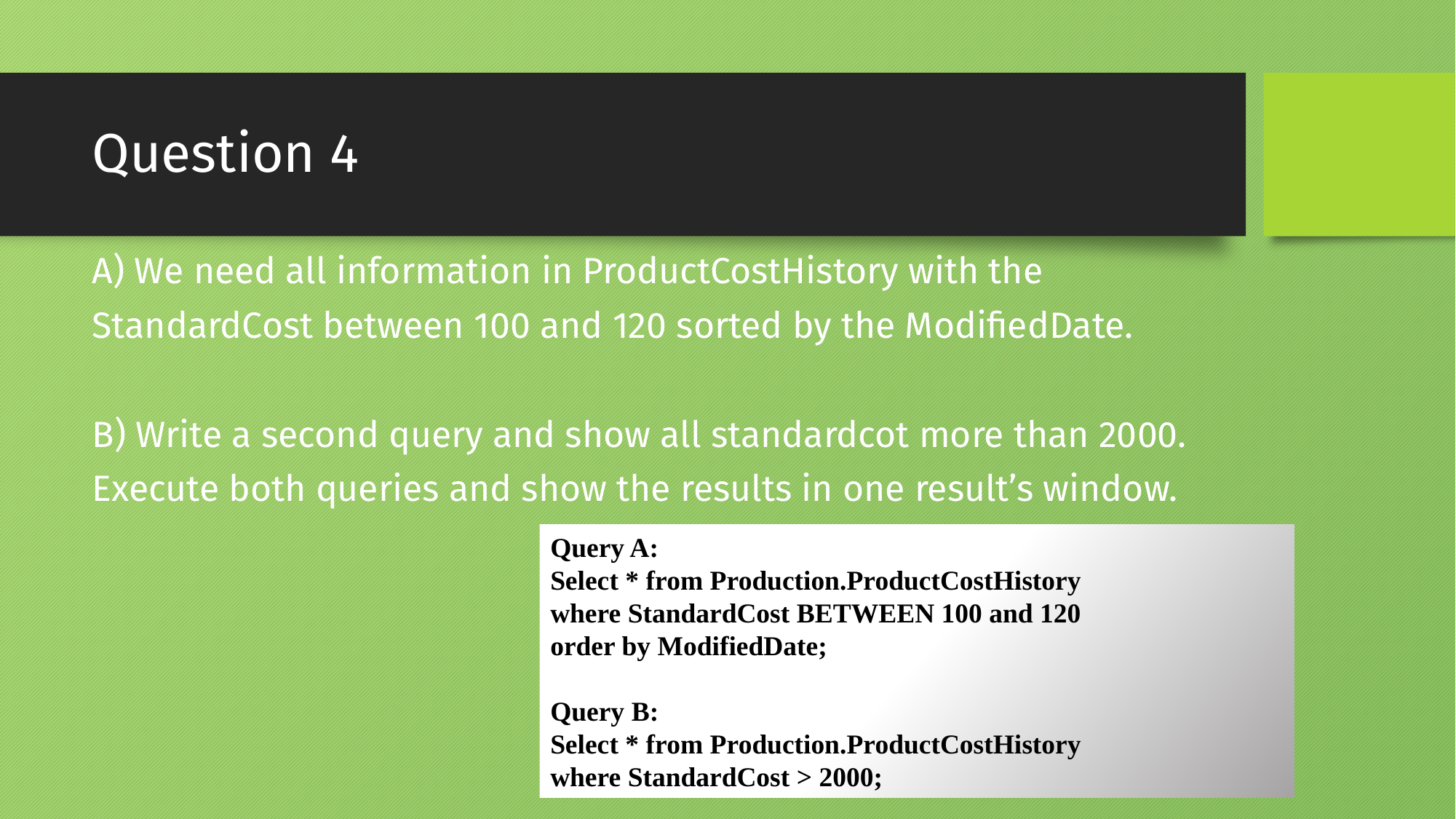

# Question 4
A) We need all information in ProductCostHistory with the
StandardCost between 100 and 120 sorted by the ModifiedDate.

B) Write a second query and show all standardcot more than 2000.
Execute both queries and show the results in one result’s window.

Query A:
Select * from Production.ProductCostHistory
where StandardCost BETWEEN 100 and 120
order by ModifiedDate;

Query B:
Select * from Production.ProductCostHistory
where StandardCost > 2000;